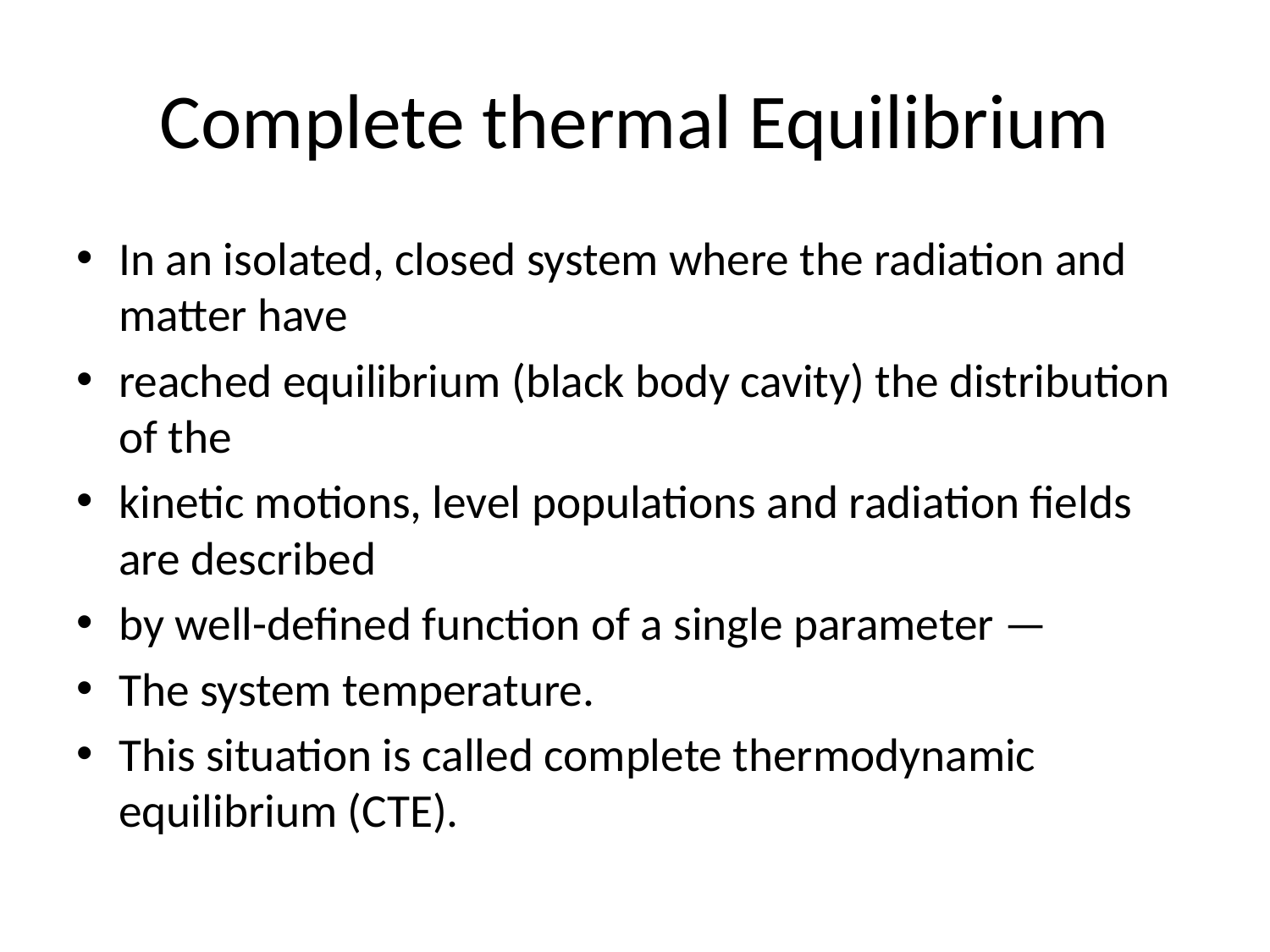

# Complete thermal Equilibrium
In an isolated, closed system where the radiation and matter have
reached equilibrium (black body cavity) the distribution of the
kinetic motions, level populations and radiation fields are described
by well-defined function of a single parameter —
The system temperature.
This situation is called complete thermodynamic equilibrium (CTE).